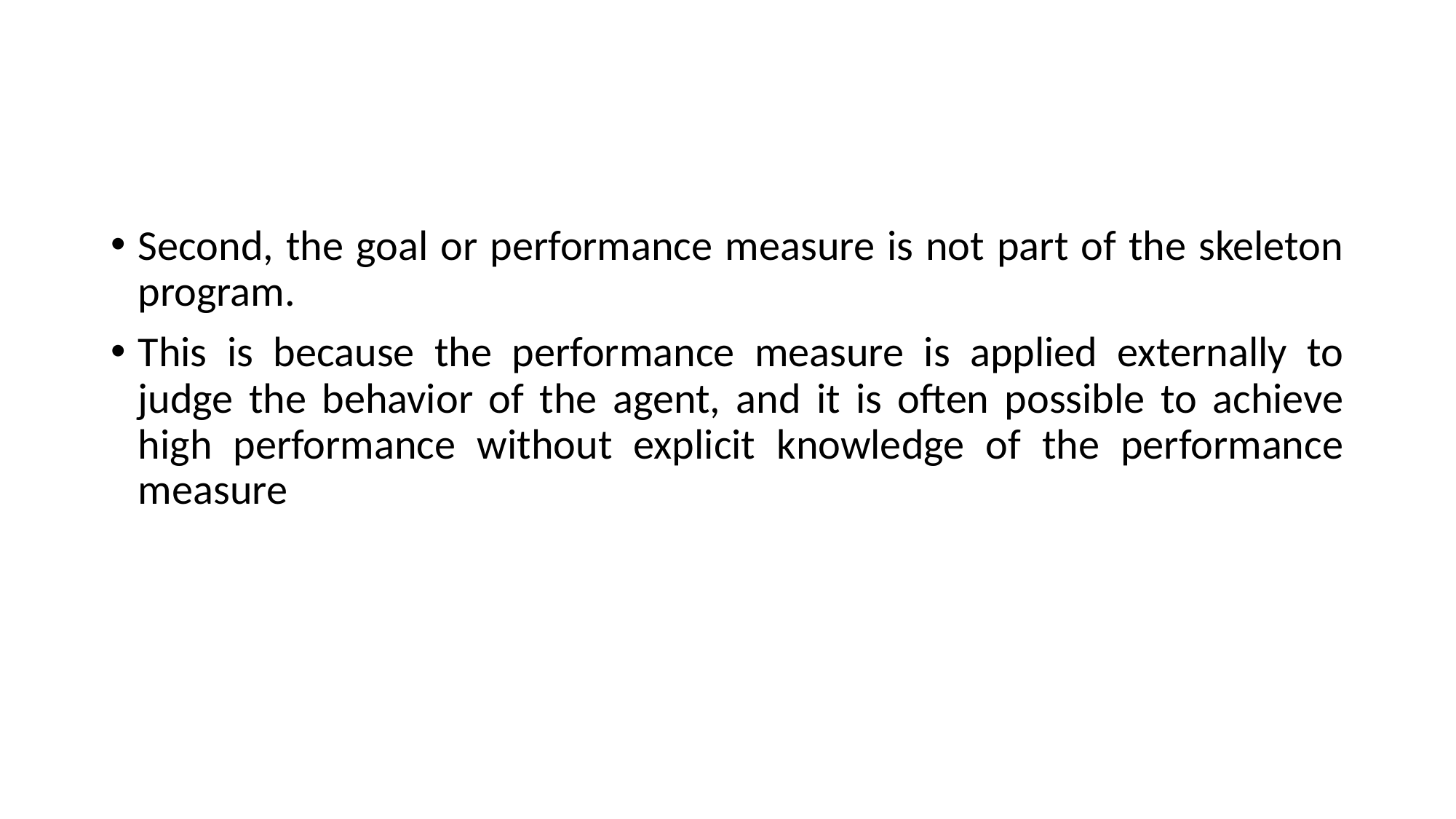

#
Second, the goal or performance measure is not part of the skeleton program.
This is because the performance measure is applied externally to judge the behavior of the agent, and it is often possible to achieve high performance without explicit knowledge of the performance measure